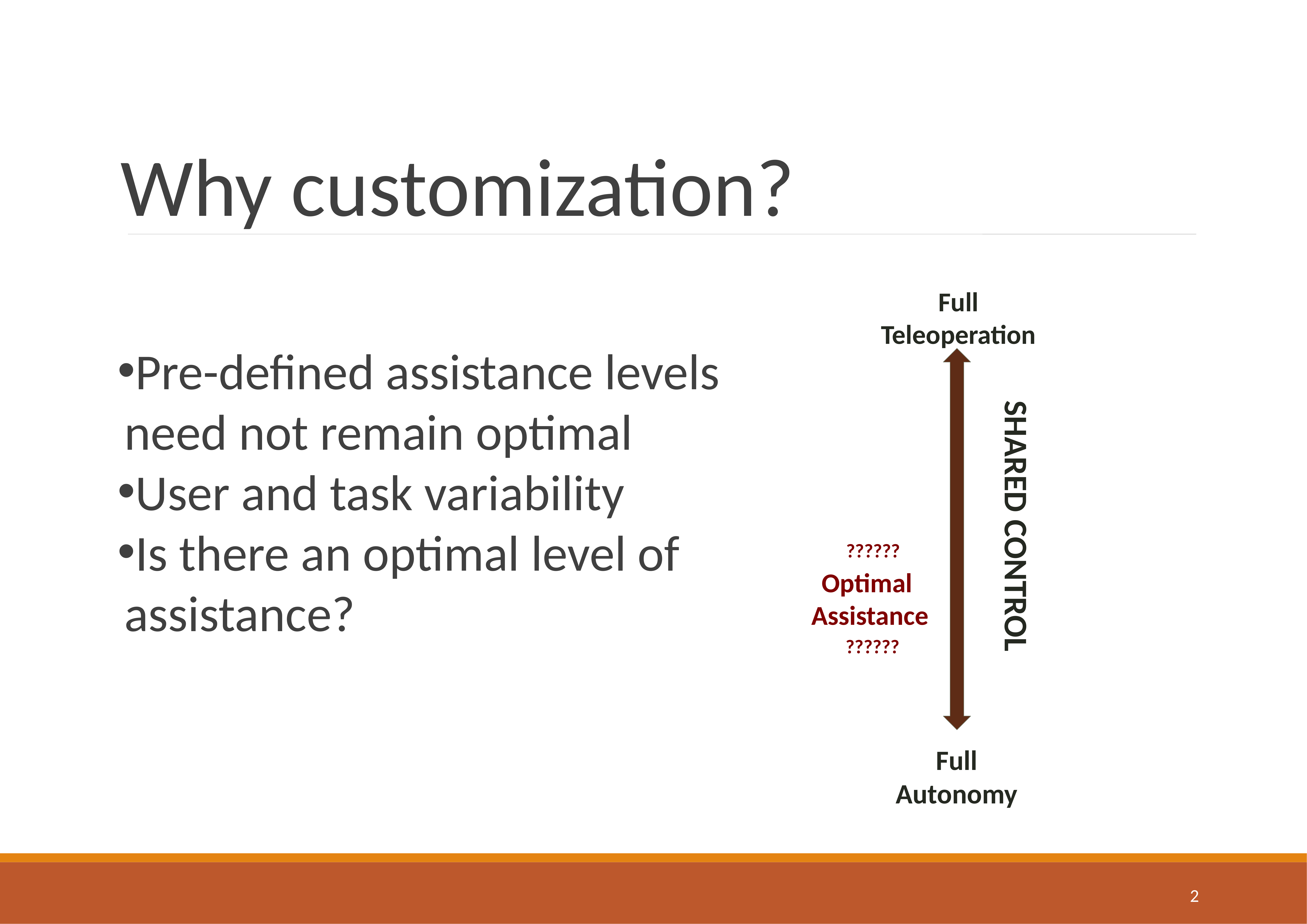

Why customization?
Full Teleoperation
Pre-defined assistance levels need not remain optimal
User and task variability
Is there an optimal level of assistance?

SHARED CONTROL
??????
Optimal
Assistance
??????
Full Autonomy
2